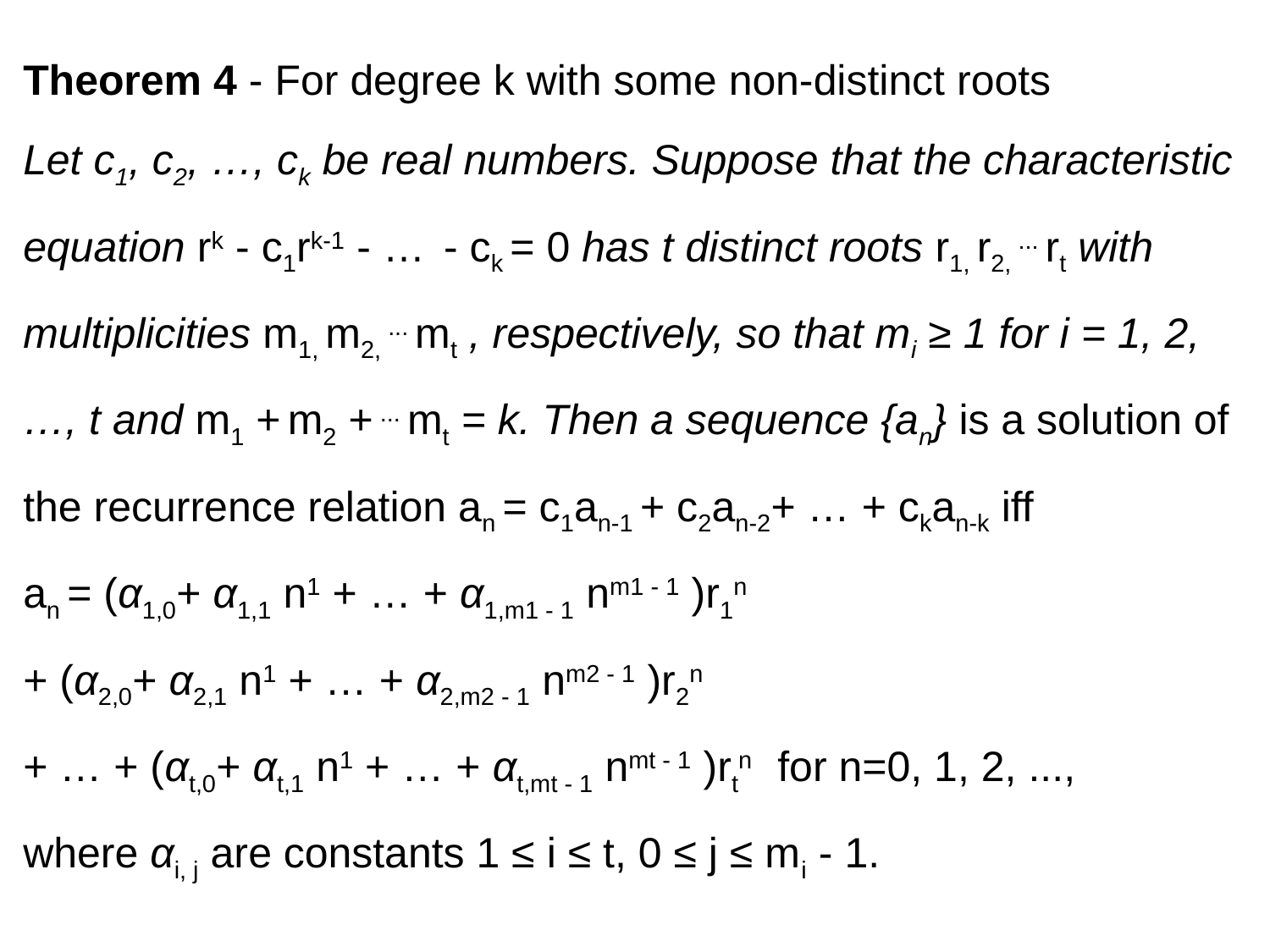

Theorem 4 - For degree k with some non-distinct roots
Let c1, c2, …, ck be real numbers. Suppose that the characteristic equation rk - c1rk-1 - …  - ck = 0 has t distinct roots r1, r2, ... rt with multiplicities m1, m2, ... mt , respectively, so that mi ≥ 1 for i = 1, 2, …, t and m1 + m2 + ... mt = k. Then a sequence {an} is a solution of the recurrence relation an = c1an-1 + c2an-2+ … + ckan-k iff
an = (α1,0+ α1,1 n1 + … + α1,m1 - 1 nm1 - 1 )r1n
+ (α2,0+ α2,1 n1 + … + α2,m2 - 1 nm2 - 1 )r2n
+ … + (αt,0+ αt,1 n1 + … + αt,mt - 1 nmt - 1 )rtn   for n=0, 1, 2, ...,
where αi, j are constants 1 ≤ i ≤ t, 0 ≤ j ≤ mi - 1.